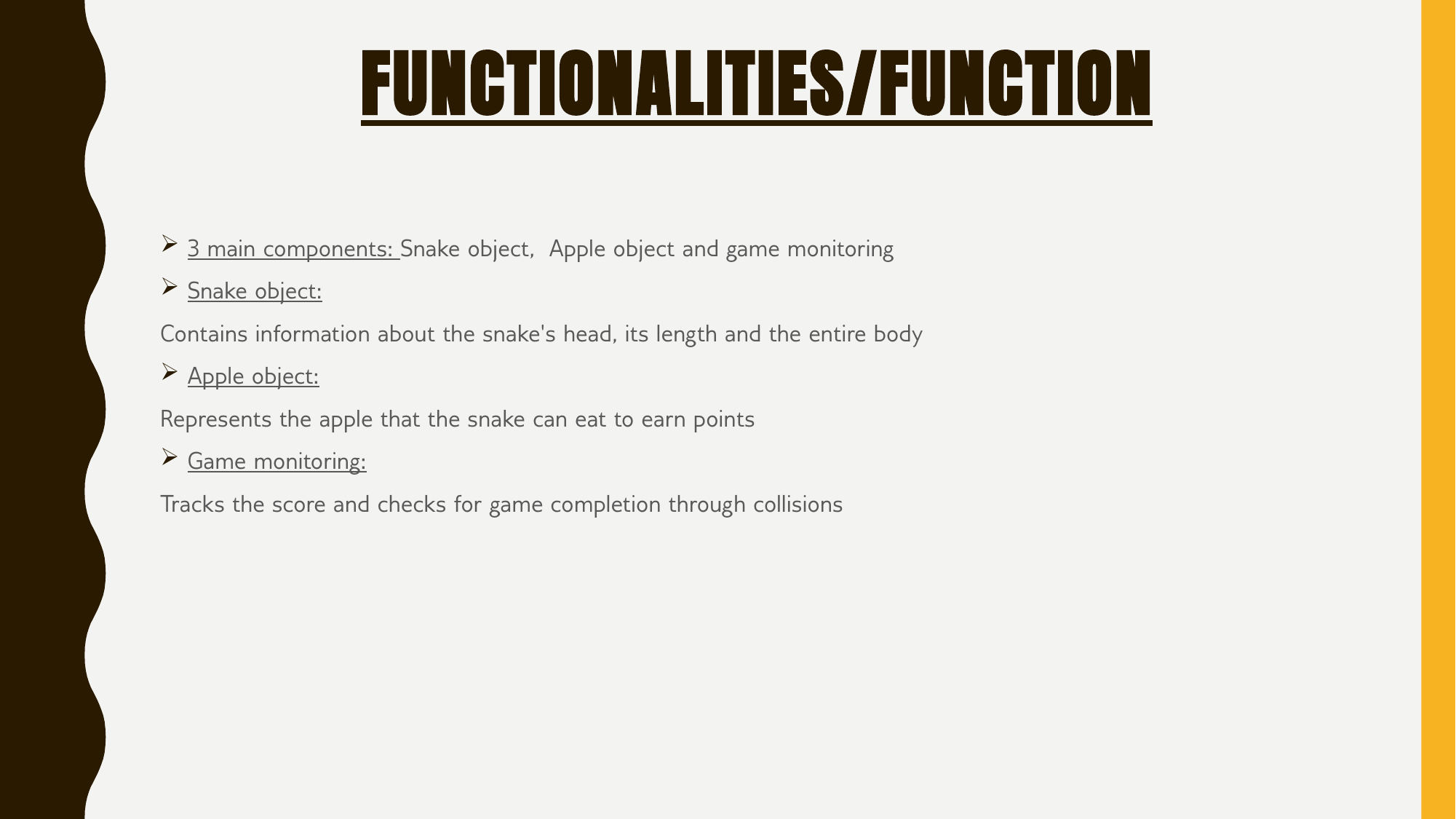

# Functionalities/Function
3 main components: Snake object,  Apple object and game monitoring
Snake object:
Contains information about the snake's head, its length and the entire body
Apple object:
Represents the apple that the snake can eat to earn points
Game monitoring:
Tracks the score and checks for game completion through collisions